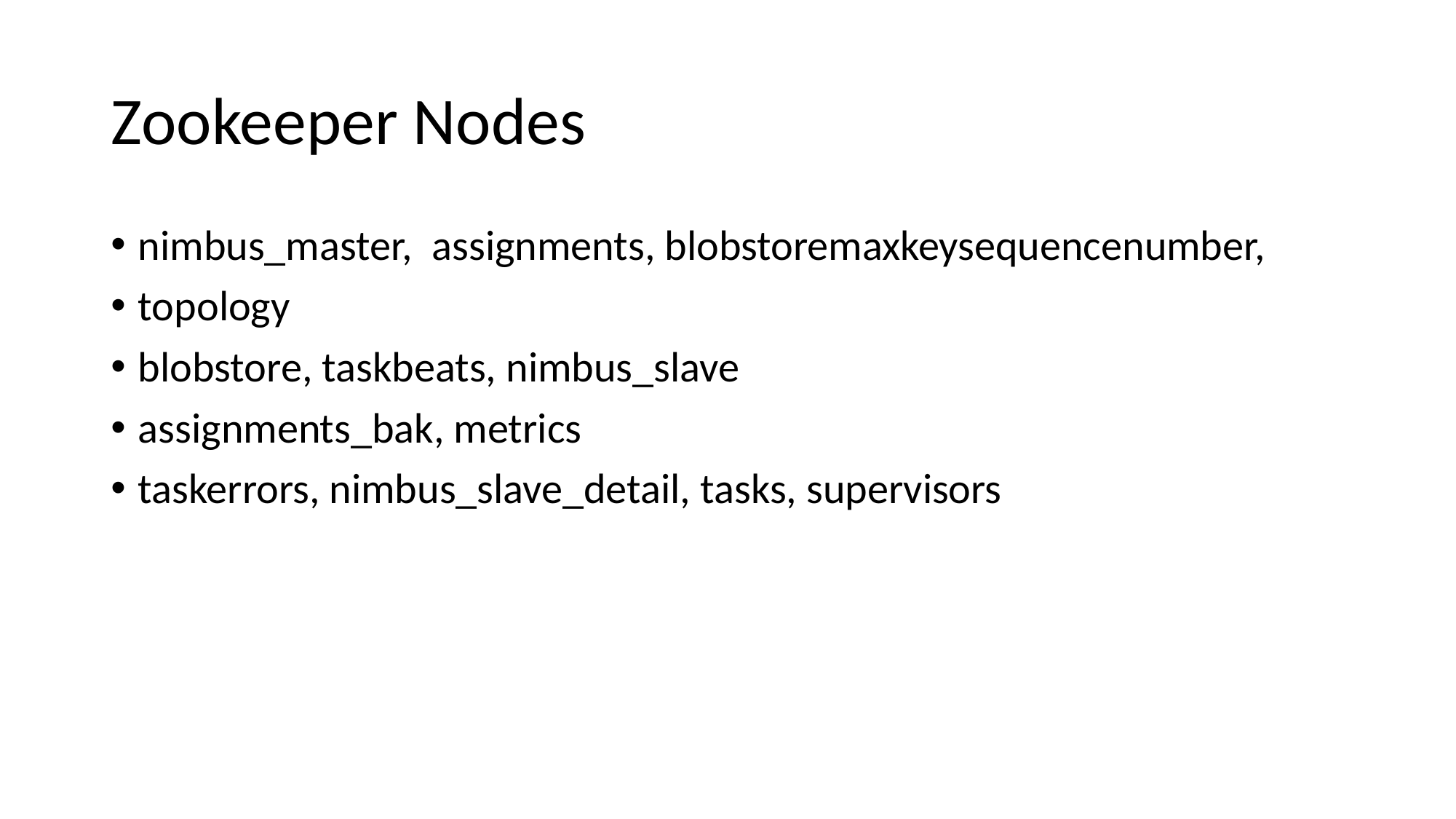

# Zookeeper Nodes
nimbus_master,  assignments, blobstoremaxkeysequencenumber,
topology
blobstore, taskbeats, nimbus_slave
assignments_bak, metrics
taskerrors, nimbus_slave_detail, tasks, supervisors